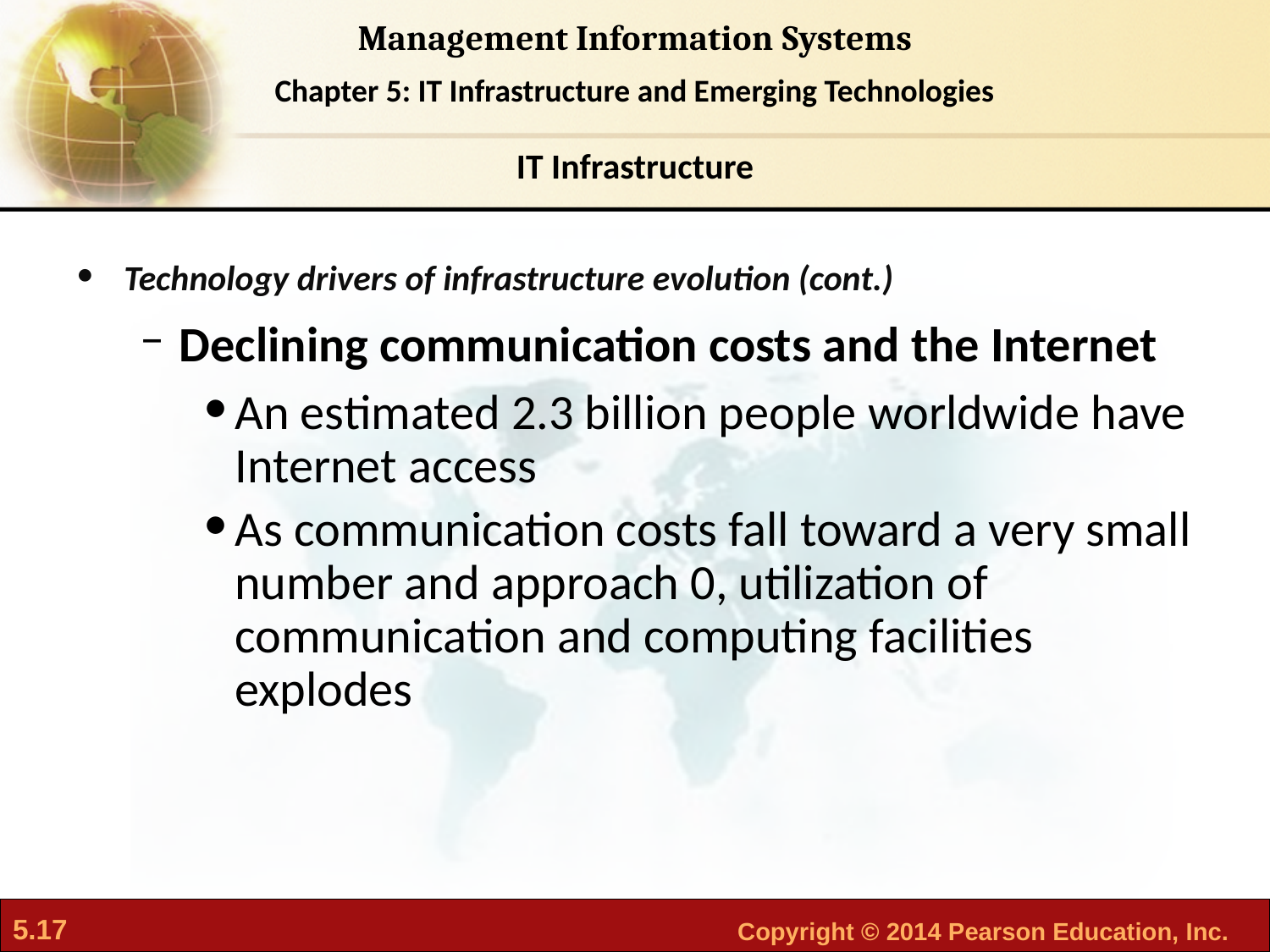

IT Infrastructure
Technology drivers of infrastructure evolution (cont.)
Declining communication costs and the Internet
An estimated 2.3 billion people worldwide have Internet access
As communication costs fall toward a very small number and approach 0, utilization of communication and computing facilities explodes